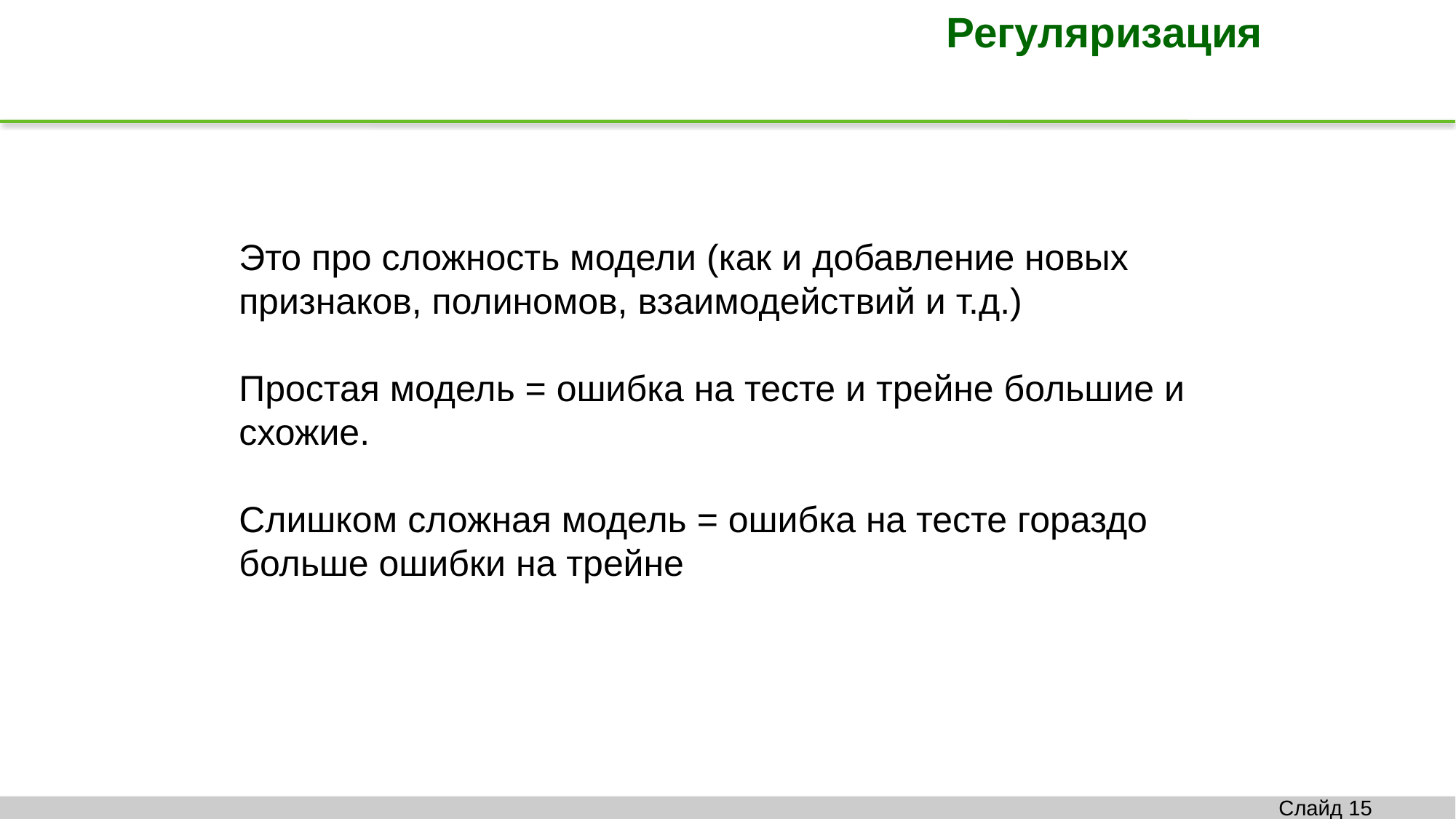

Регуляризация
Это про сложность модели (как и добавление новых признаков, полиномов, взаимодействий и т.д.)

Простая модель = ошибка на тесте и трейне большие и схожие.

Слишком сложная модель = ошибка на тесте гораздо больше ошибки на трейне